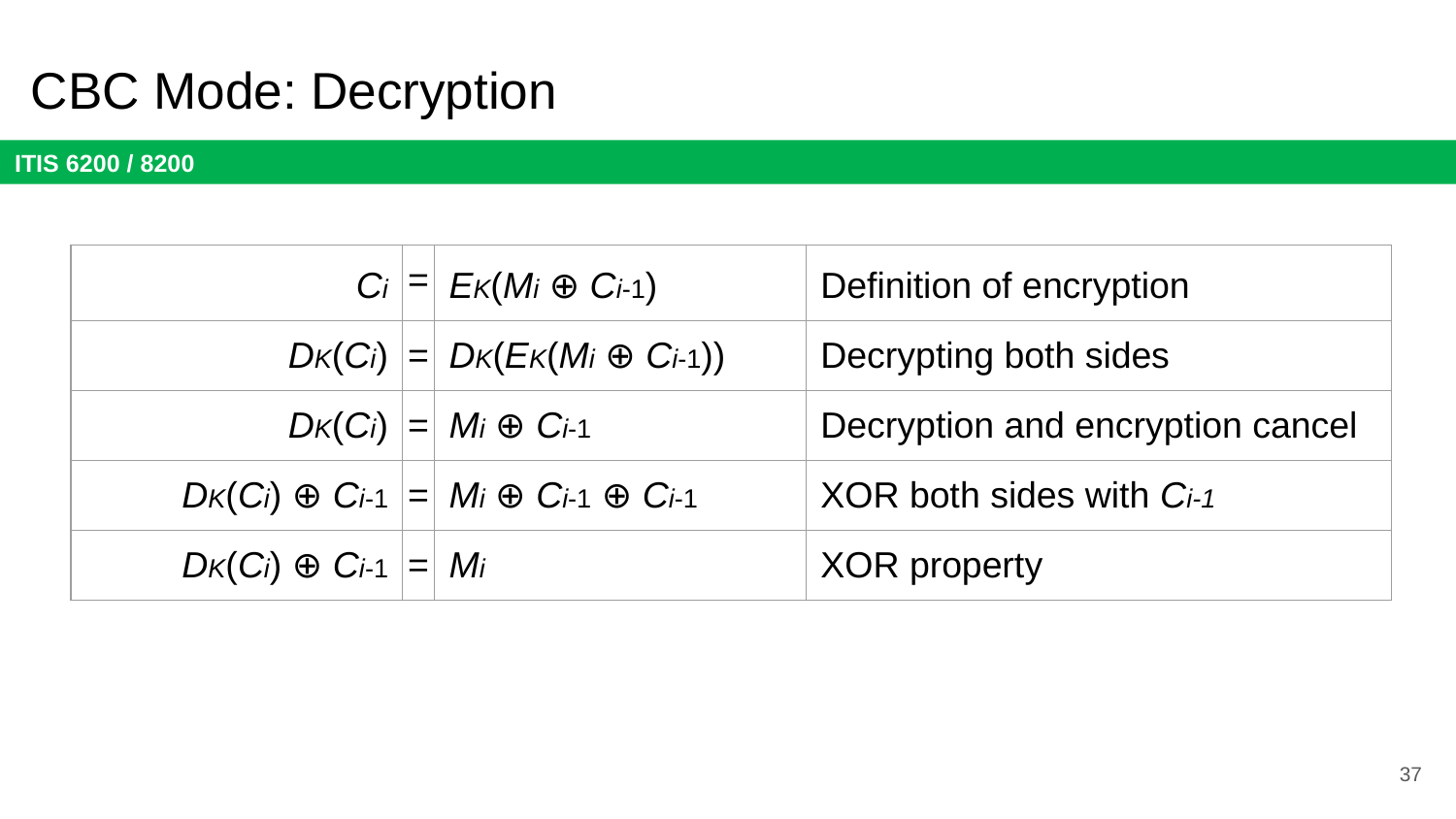

# CBC Mode: Decryption
| Ci | = | EK(Mi ⊕ Ci-1) | Definition of encryption |
| --- | --- | --- | --- |
| DK(Ci) | = | DK(EK(Mi ⊕ Ci-1)) | Decrypting both sides |
| DK(Ci) | = | Mi ⊕ Ci-1 | Decryption and encryption cancel |
| DK(Ci) ⊕ Ci-1 | = | Mi ⊕ Ci-1 ⊕ Ci-1 | XOR both sides with Ci-1 |
| DK(Ci) ⊕ Ci-1 | = | Mi | XOR property |
37